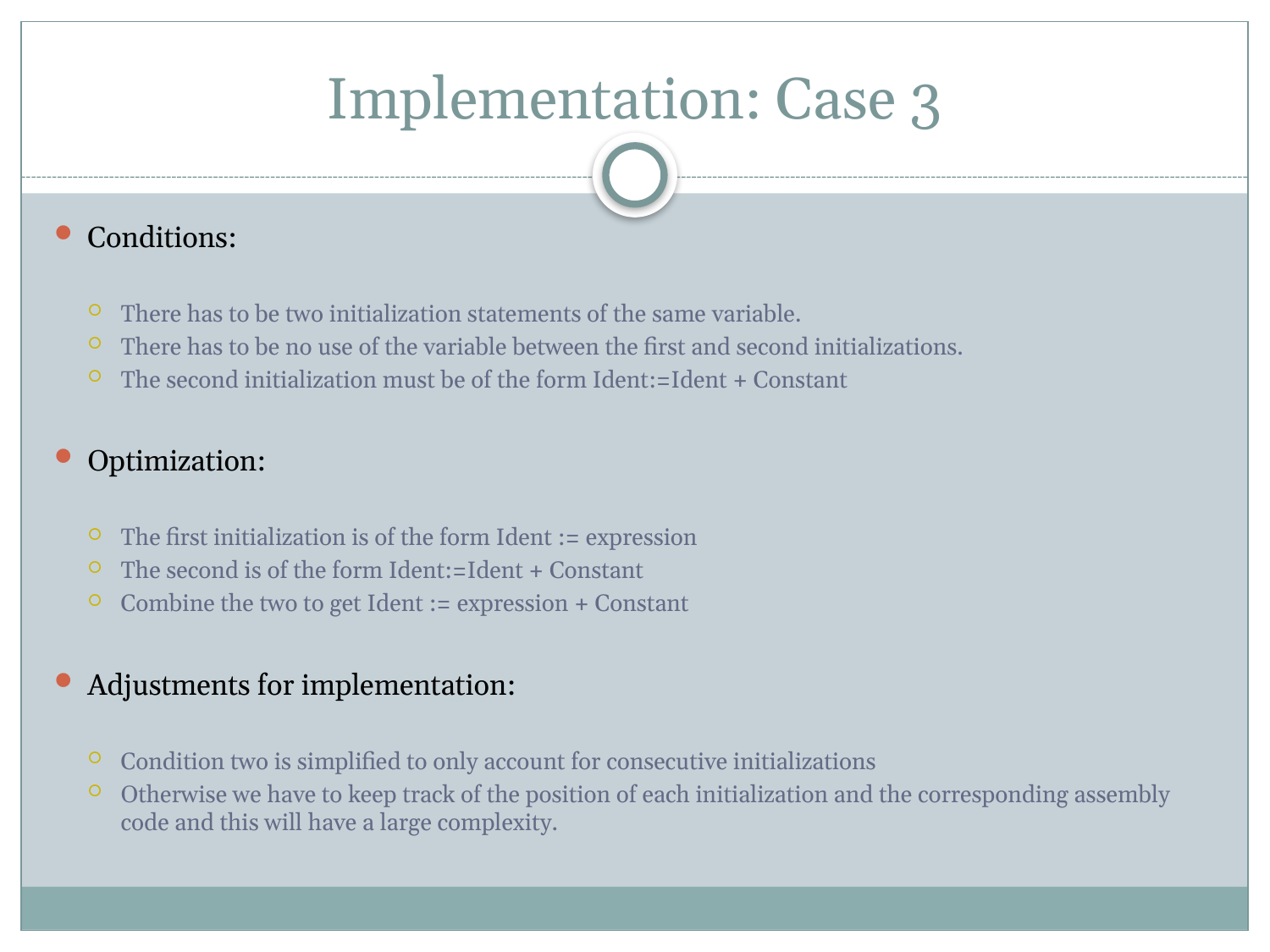

# Implementation: Case 3
Conditions:

There has to be two initialization statements of the same variable.
There has to be no use of the variable between the first and second initializations.
The second initialization must be of the form Ident:=Ident + Constant

Optimization:

The first initialization is of the form Ident := expression
The second is of the form Ident:=Ident + Constant
Combine the two to get Ident := expression + Constant

Adjustments for implementation:

Condition two is simplified to only account for consecutive initializations
Otherwise we have to keep track of the position of each initialization and the corresponding assembly code and this will have a large complexity.